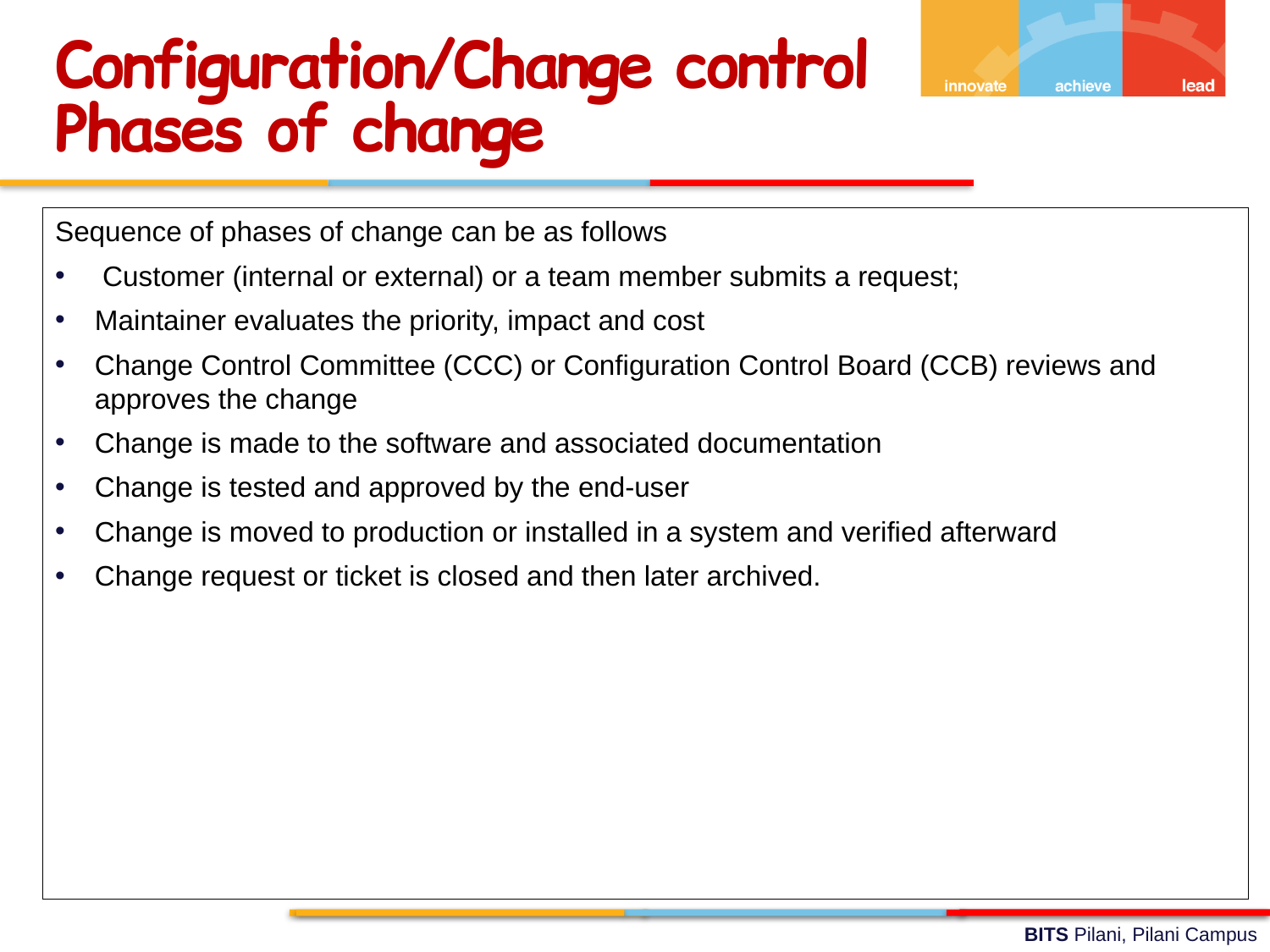

Configuration/Change control
Phases of change
Sequence of phases of change can be as follows
 Customer (internal or external) or a team member submits a request;
Maintainer evaluates the priority, impact and cost
Change Control Committee (CCC) or Configuration Control Board (CCB) reviews and approves the change
Change is made to the software and associated documentation
Change is tested and approved by the end-user
Change is moved to production or installed in a system and verified afterward
Change request or ticket is closed and then later archived.